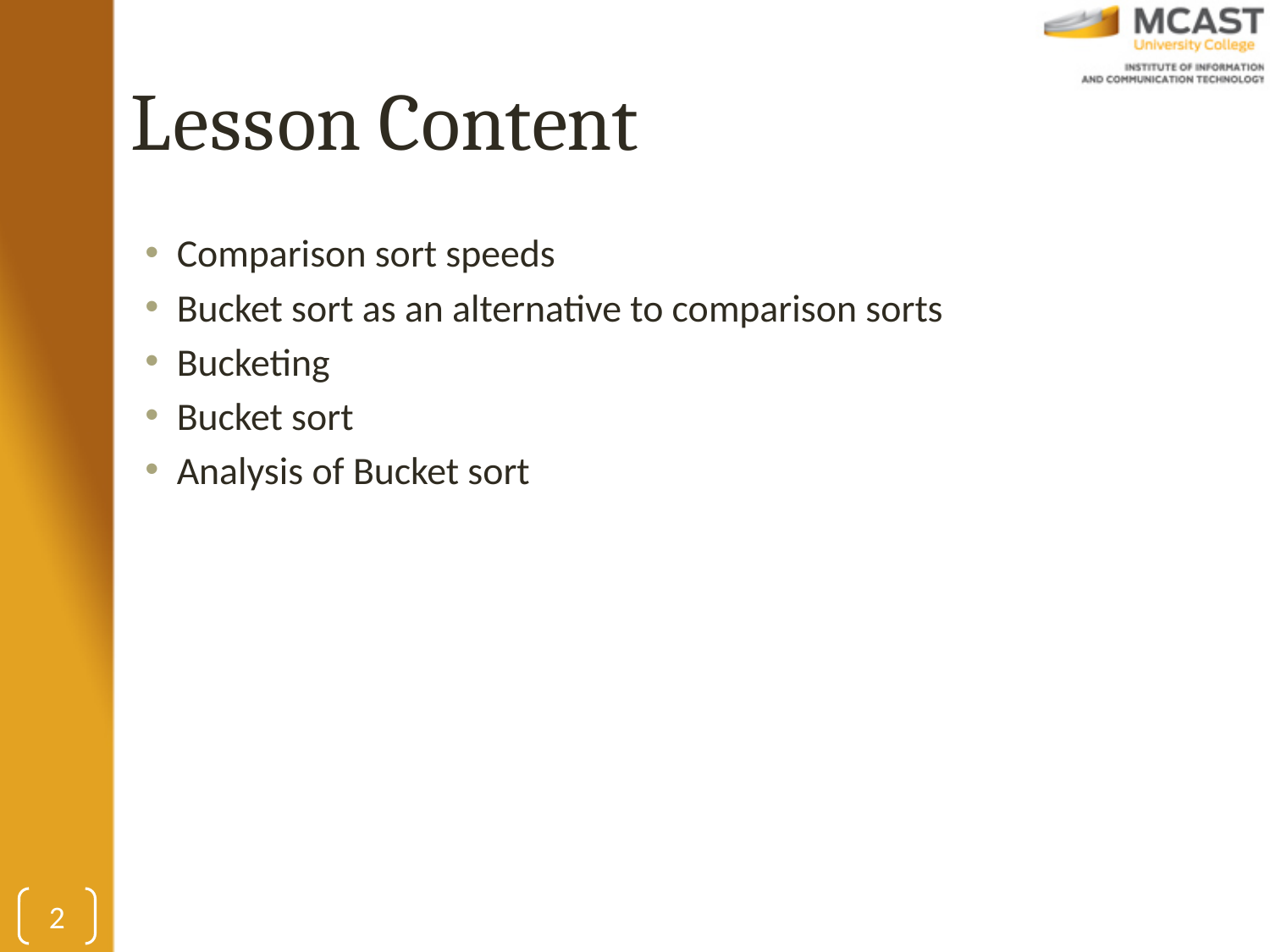

# Lesson Content
Comparison sort speeds
Bucket sort as an alternative to comparison sorts
Bucketing
Bucket sort
Analysis of Bucket sort
2